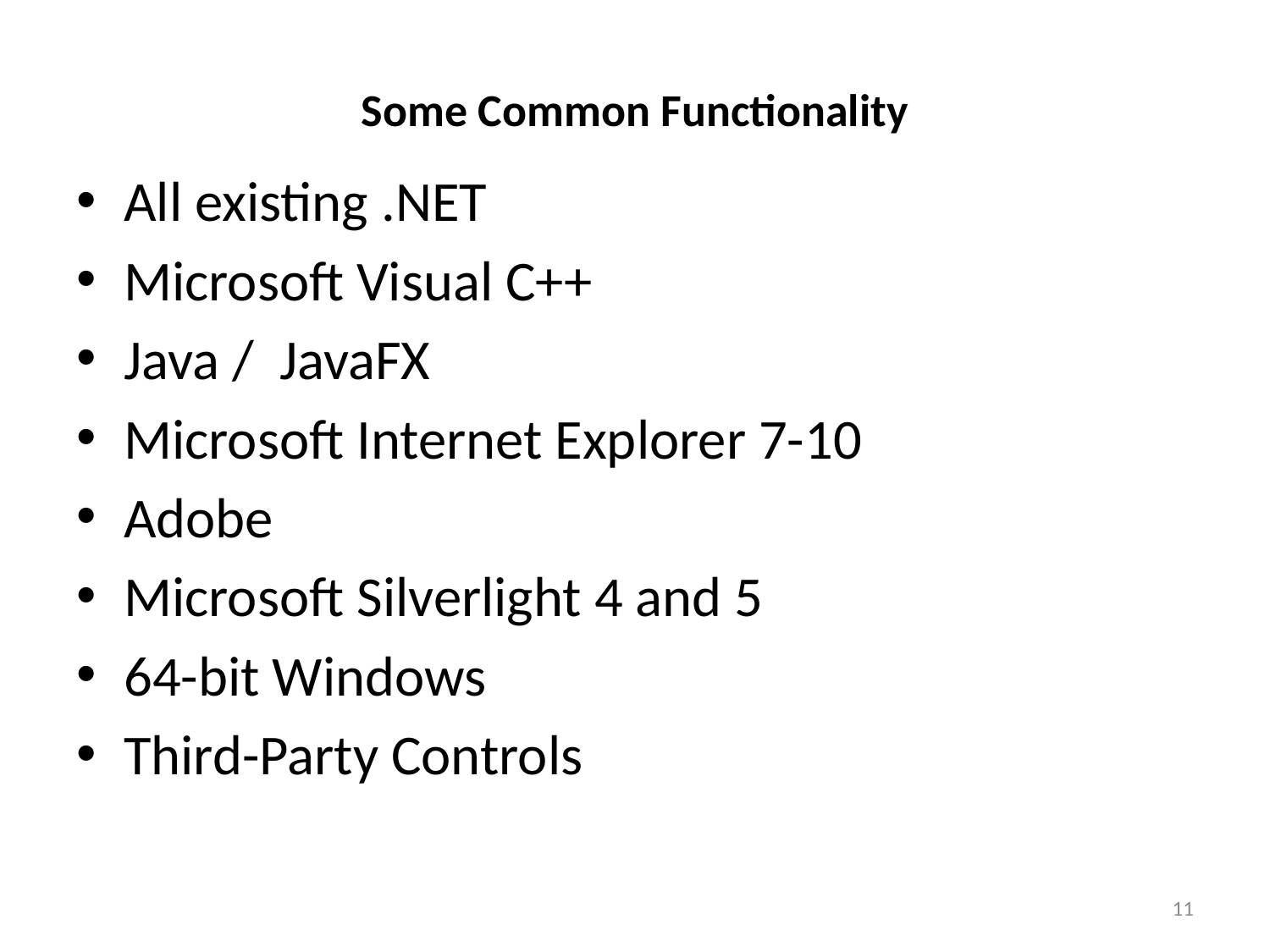

# Some Common Functionality
All existing .NET
Microsoft Visual C++
Java /  JavaFX
Microsoft Internet Explorer 7-10
Adobe
Microsoft Silverlight 4 and 5
64-bit Windows
Third-Party Controls
11